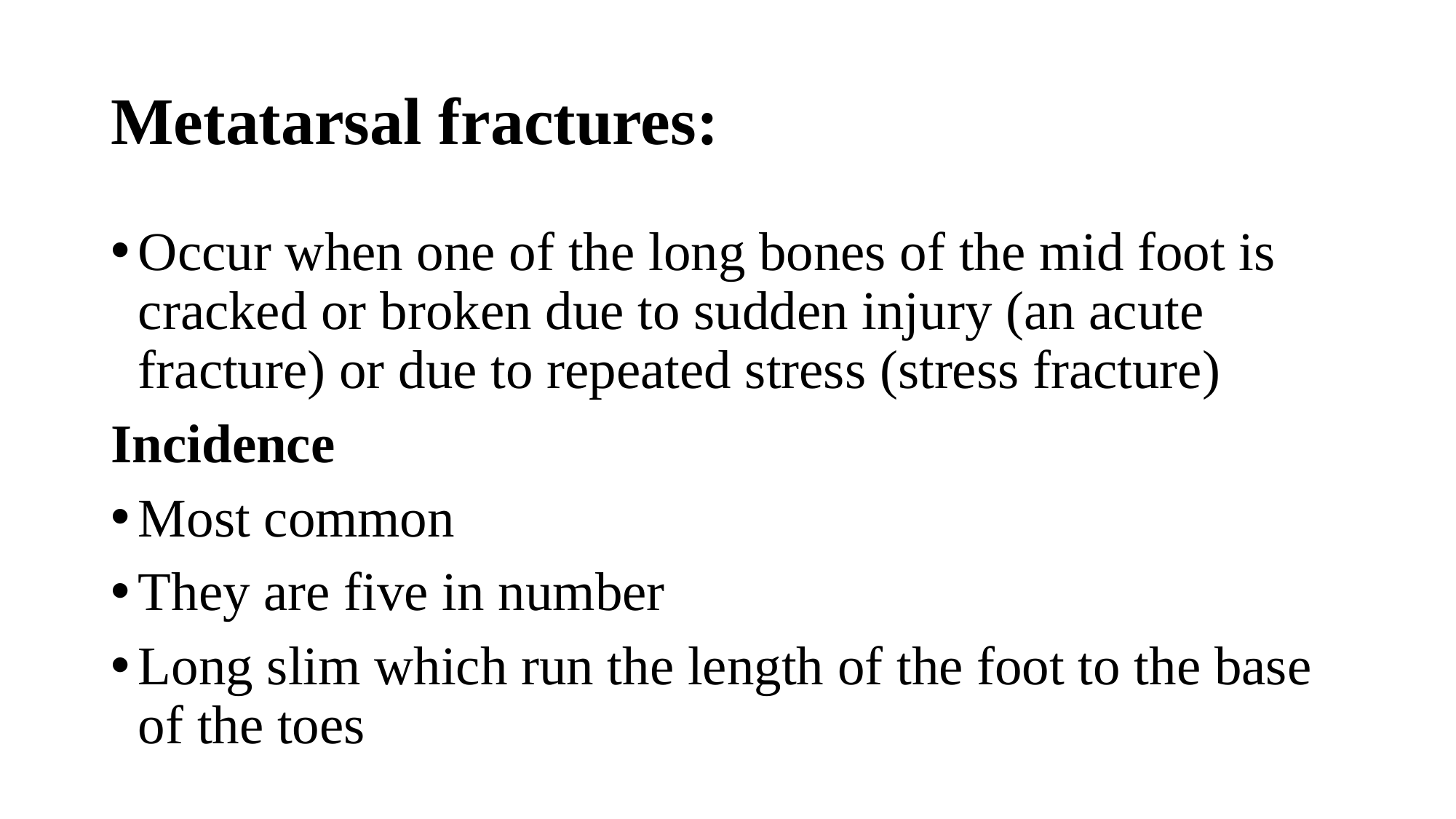

# Metatarsal fractures:
Occur when one of the long bones of the mid foot is cracked or broken due to sudden injury (an acute fracture) or due to repeated stress (stress fracture)
Incidence
Most common
They are five in number
Long slim which run the length of the foot to the base of the toes